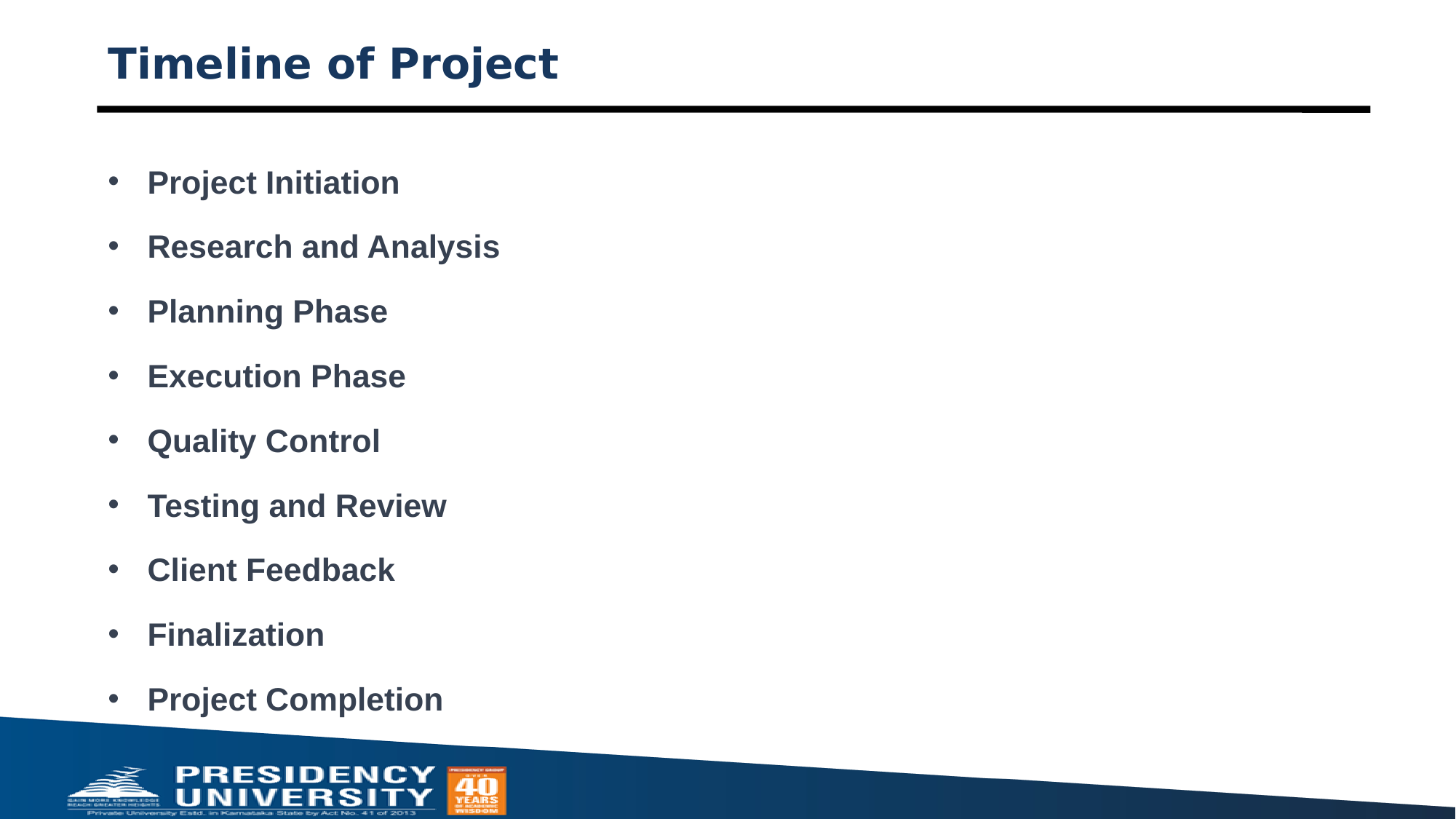

# Timeline of Project
Project Initiation
Research and Analysis
Planning Phase
Execution Phase
Quality Control
Testing and Review
Client Feedback
Finalization
Project Completion